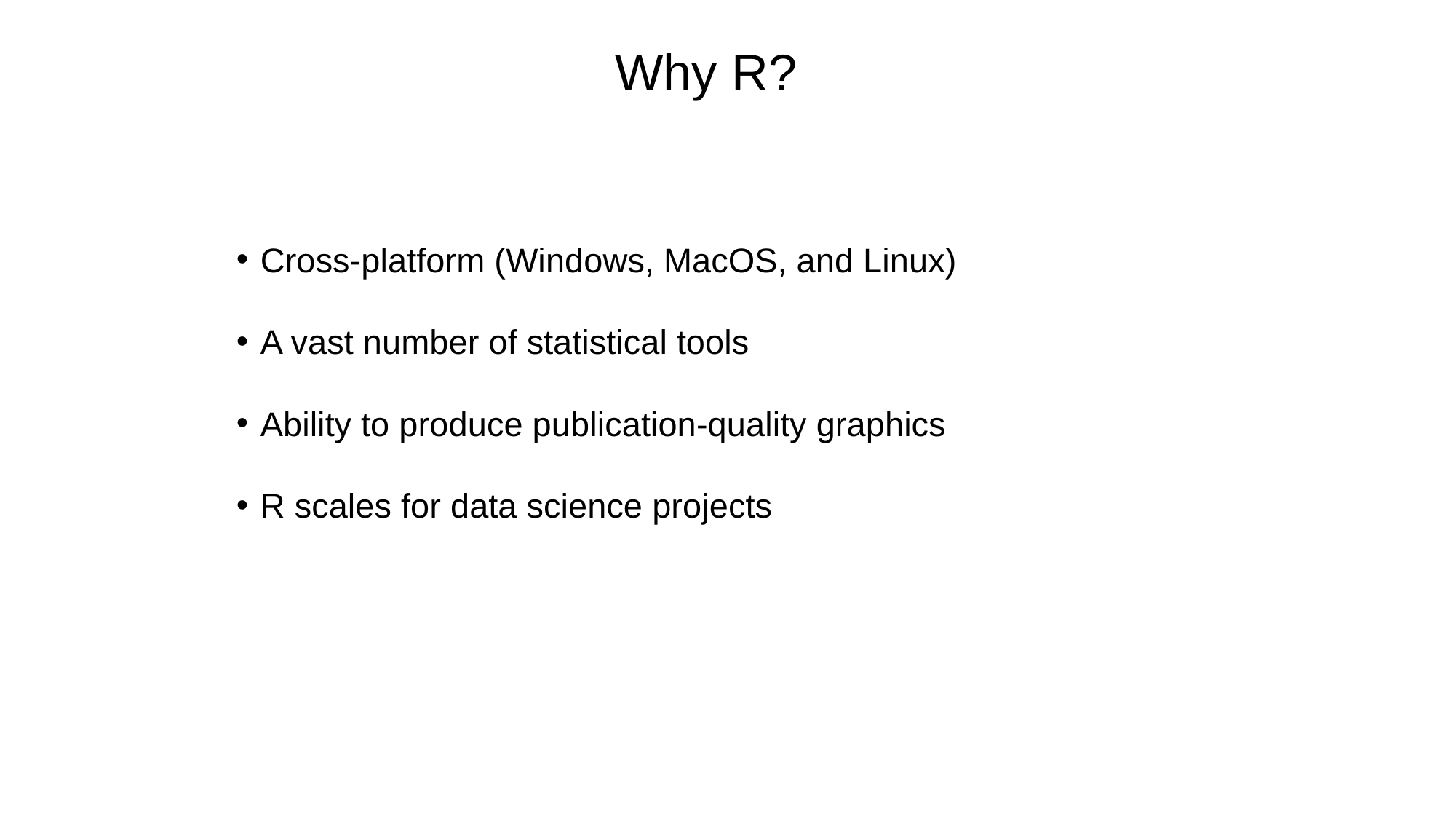

Why R?
Cross-platform (Windows, MacOS, and Linux)

A vast number of statistical tools

Ability to produce publication-quality graphics

R scales for data science projects